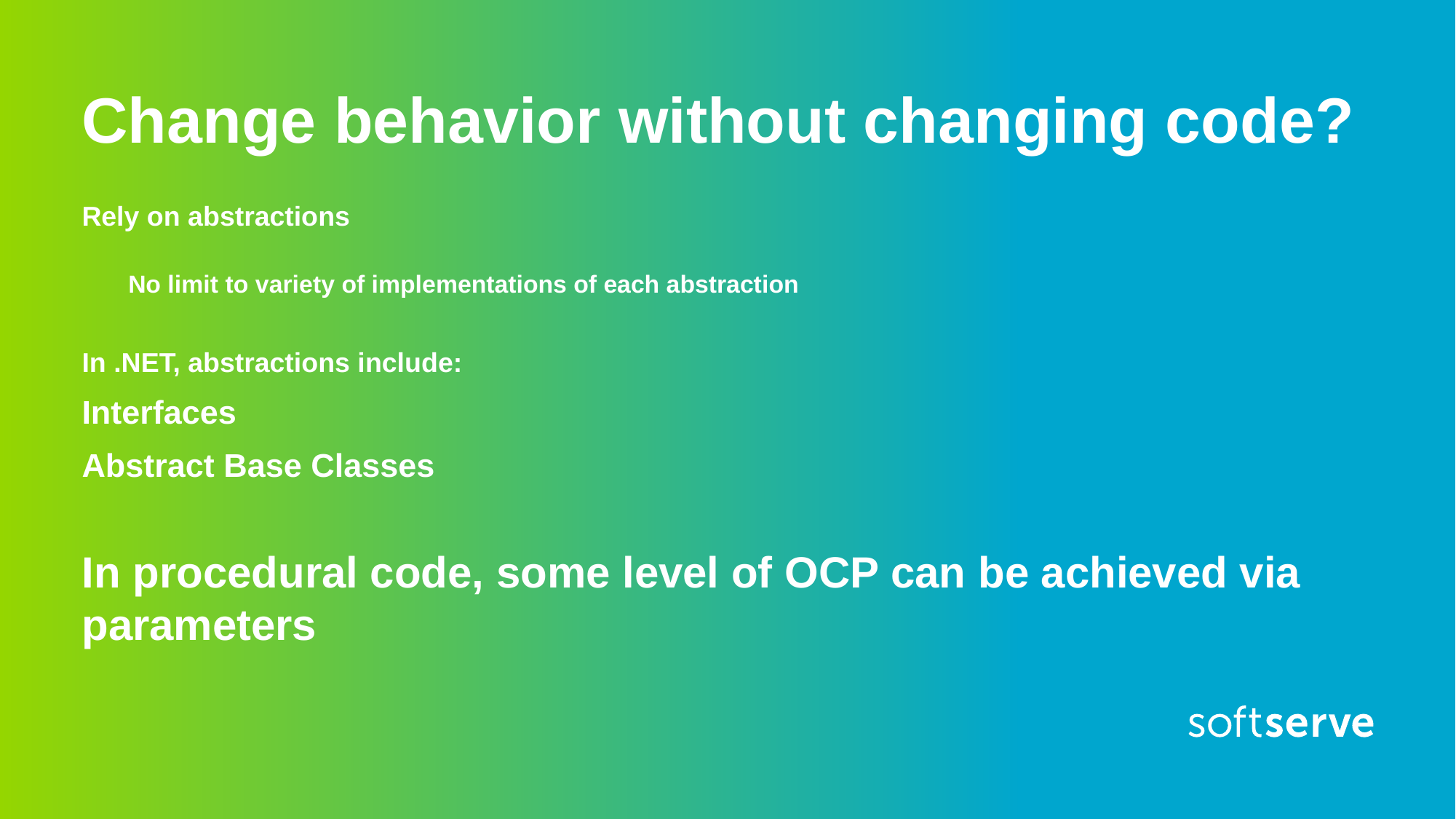

# Change behavior without changing code?
Rely on abstractions

No limit to variety of implementations of each abstraction

In .NET, abstractions include:
Interfaces
Abstract Base Classes

In procedural code, some level of OCP can be achieved via parameters